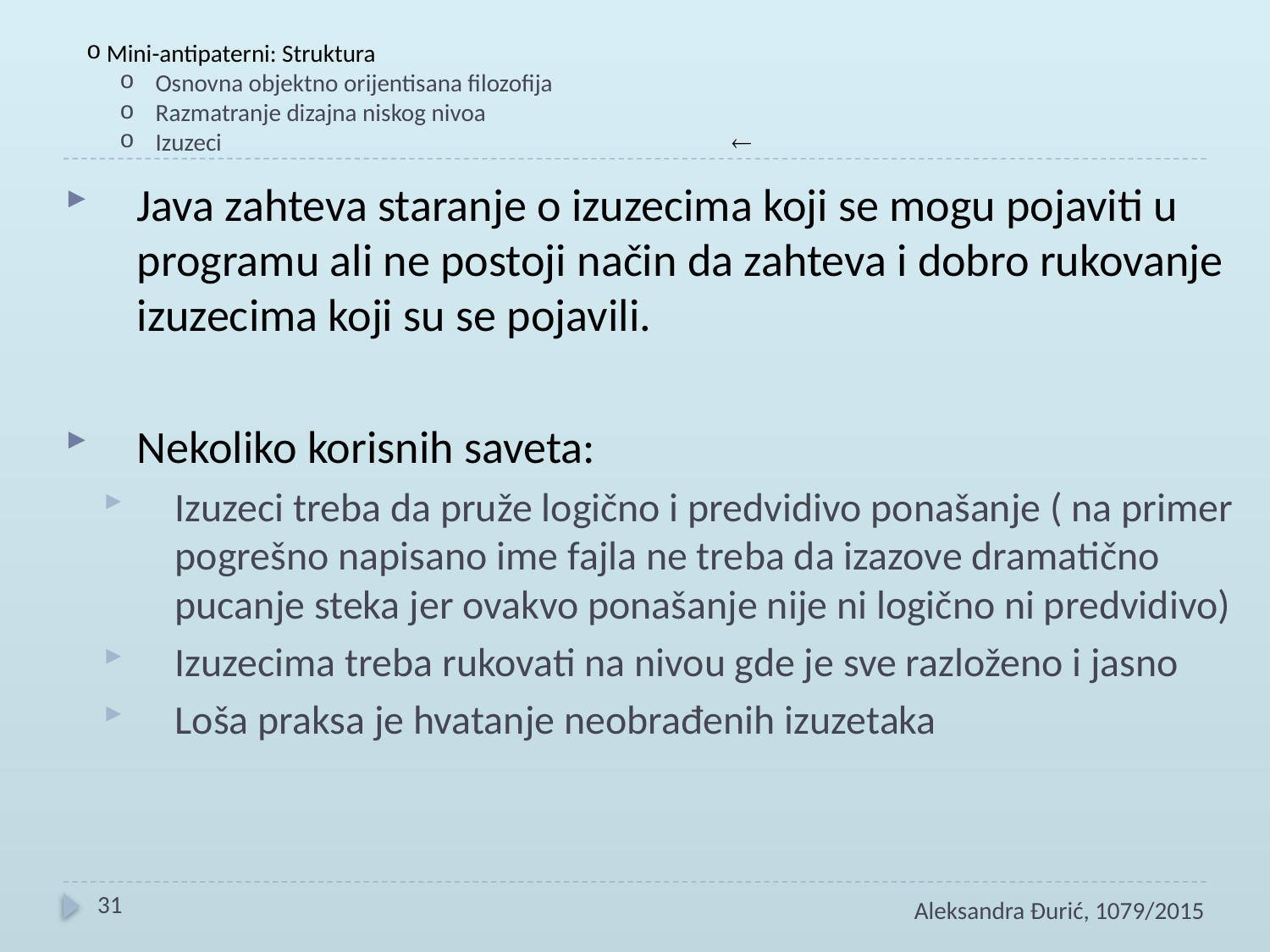

Mini-antipaterni: Struktura
 Osnovna objektno orijentisana filozofija
 Razmatranje dizajna niskog nivoa
 Izuzeci

←
Java zahteva staranje o izuzecima koji se mogu pojaviti u programu ali ne postoji način da zahteva i dobro rukovanje izuzecima koji su se pojavili.

Nekoliko korisnih saveta:
Izuzeci treba da pruže logično i predvidivo ponašanje ( na primer pogrešno napisano ime fajla ne treba da izazove dramatično pucanje steka jer ovakvo ponašanje nije ni logično ni predvidivo)
Izuzecima treba rukovati na nivou gde je sve razloženo i jasno
Loša praksa je hvatanje neobrađenih izuzetaka

31
Aleksandra Đurić, 1079/2015